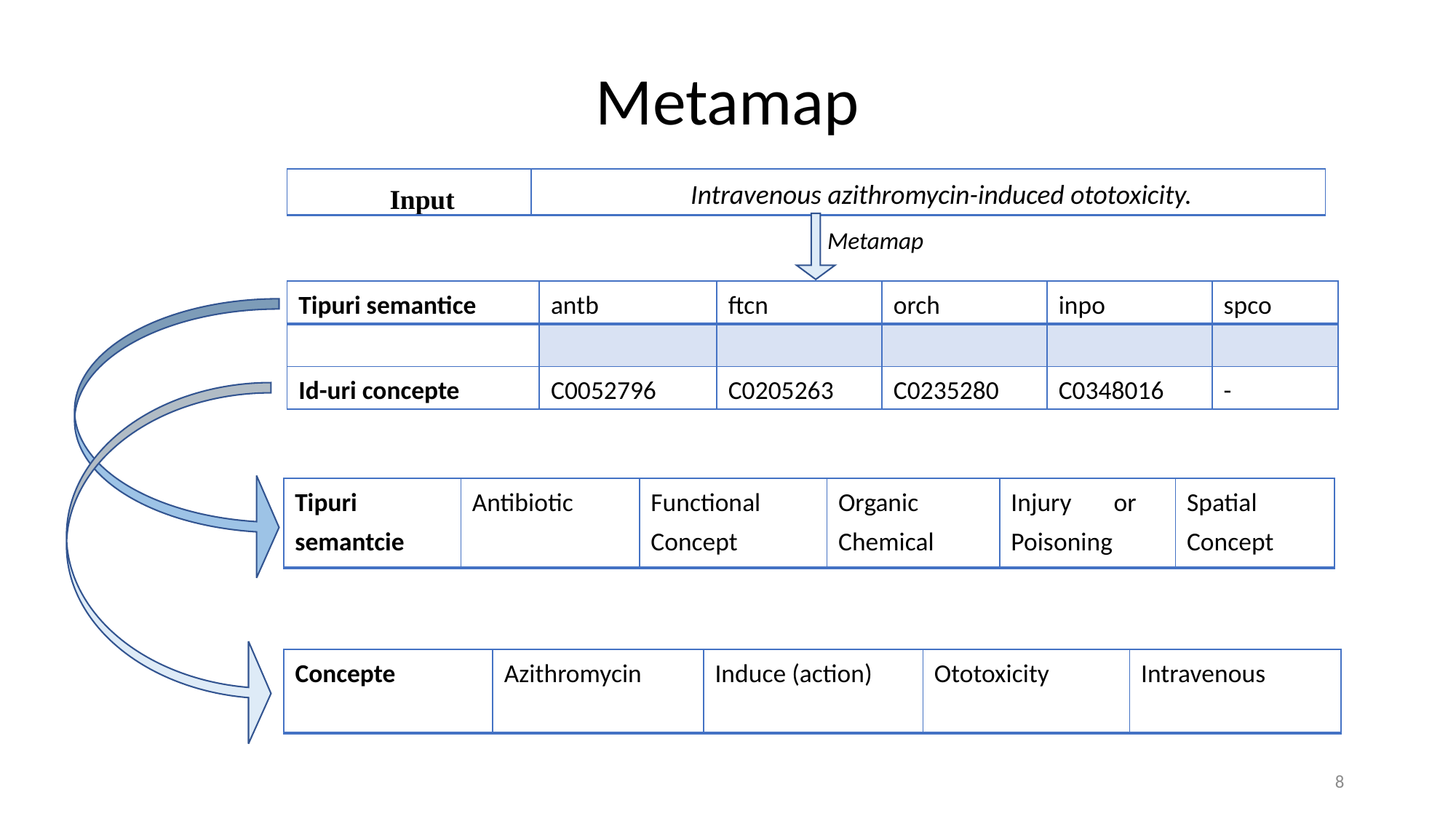

Metamap
| Input | Intravenous azithromycin-induced ototoxicity. |
| --- | --- |

Metamap
| Tipuri semantice | antb | ftcn | orch | inpo | spco |
| --- | --- | --- | --- | --- | --- |
|  |  |  |  |  |  |
| Id-uri concepte | C0052796 | C0205263 | C0235280 | C0348016 | - |

| Tipuri semantcie | Antibiotic | Functional Concept | Organic Chemical | Injury or Poisoning | Spatial Concept |
| --- | --- | --- | --- | --- | --- |
| Concepte | Azithromycin | Induce (action) | Ototoxicity | Intravenous |
| --- | --- | --- | --- | --- |
8